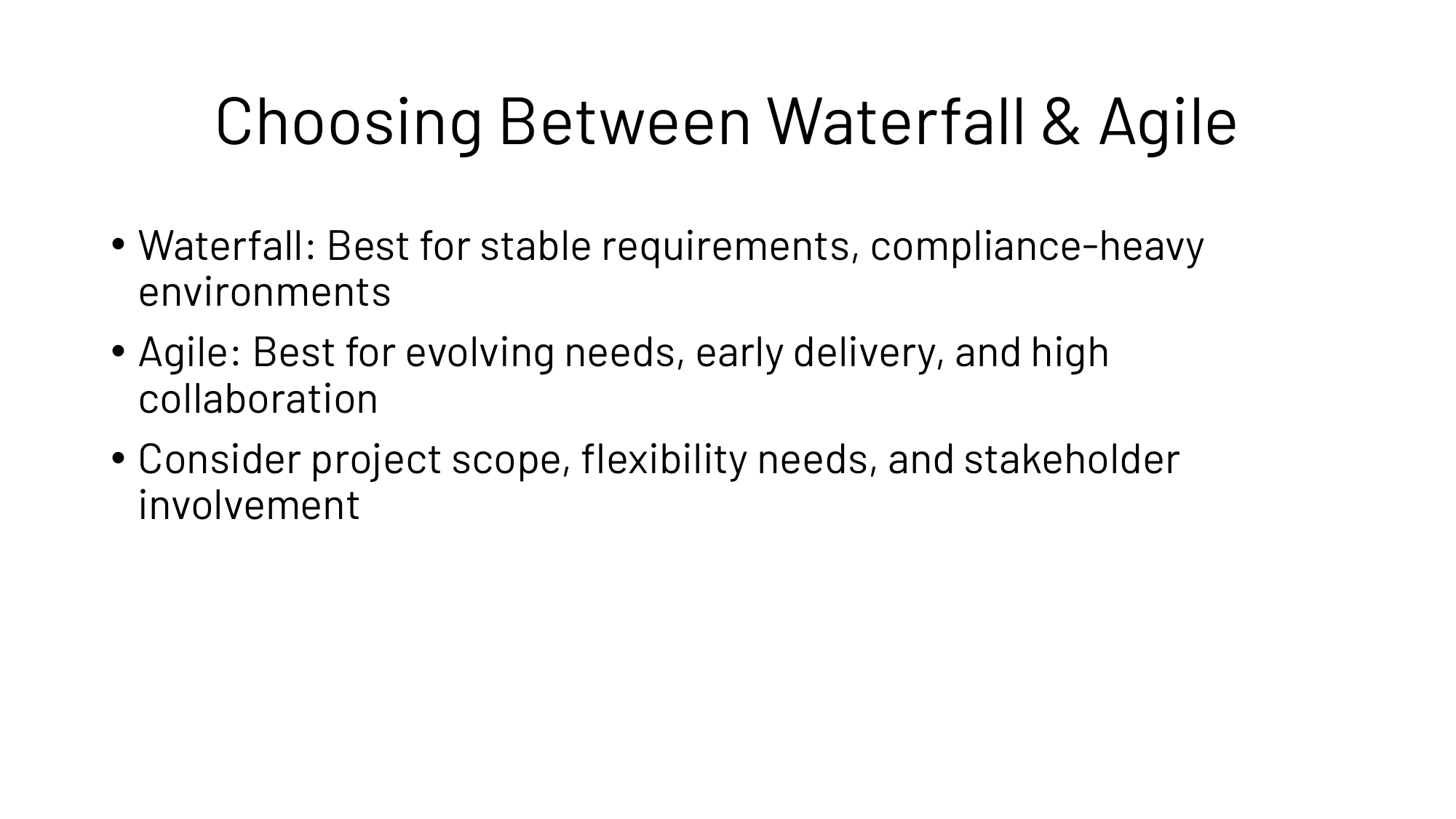

# Choosing Between Waterfall & Agile
Waterfall: Best for stable requirements, compliance-heavy environments
Agile: Best for evolving needs, early delivery, and high collaboration
Consider project scope, flexibility needs, and stakeholder involvement